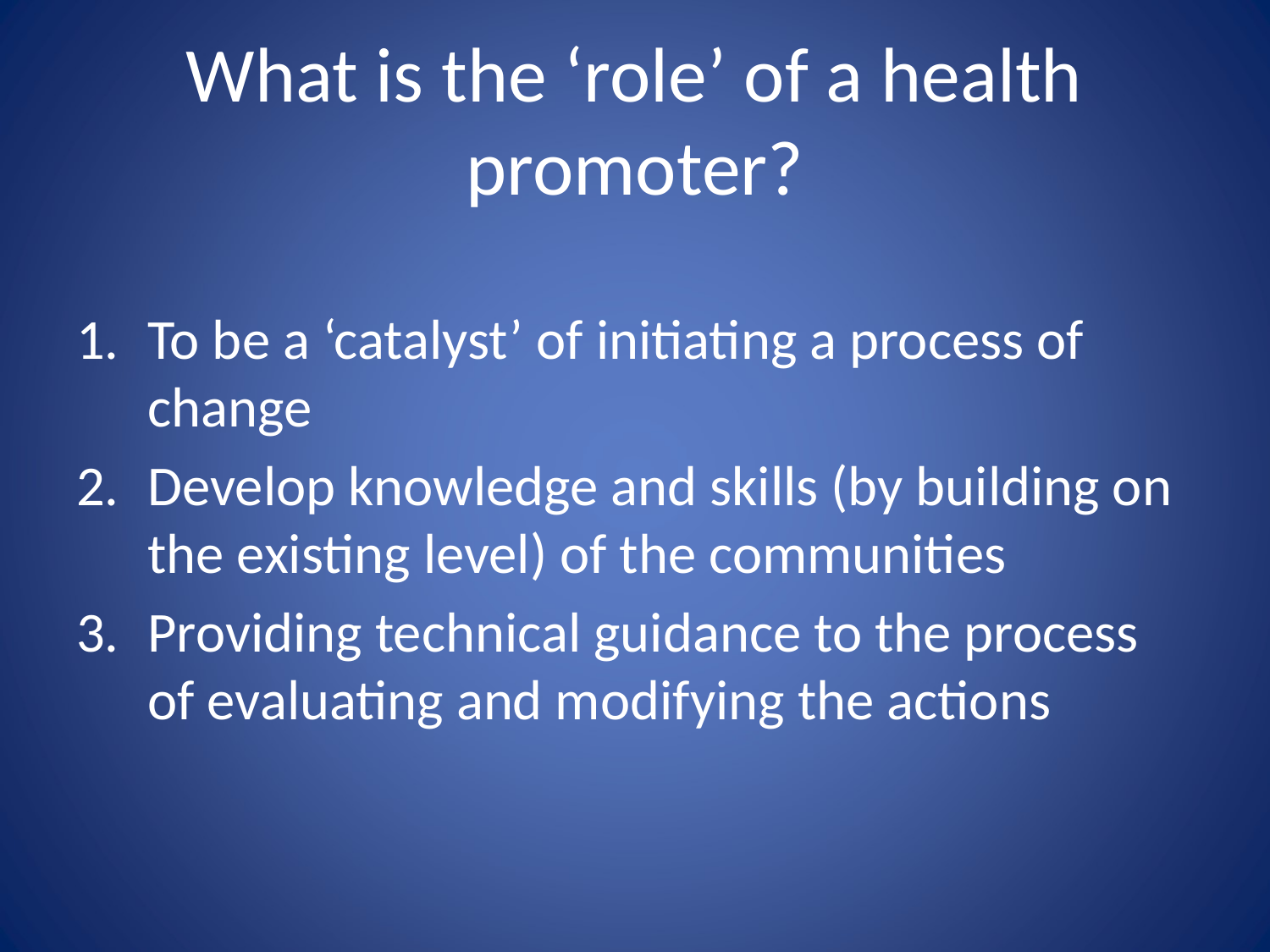

# What is the ‘role’ of a health promoter?
To be a ‘catalyst’ of initiating a process of change
Develop knowledge and skills (by building on the existing level) of the communities
Providing technical guidance to the process of evaluating and modifying the actions